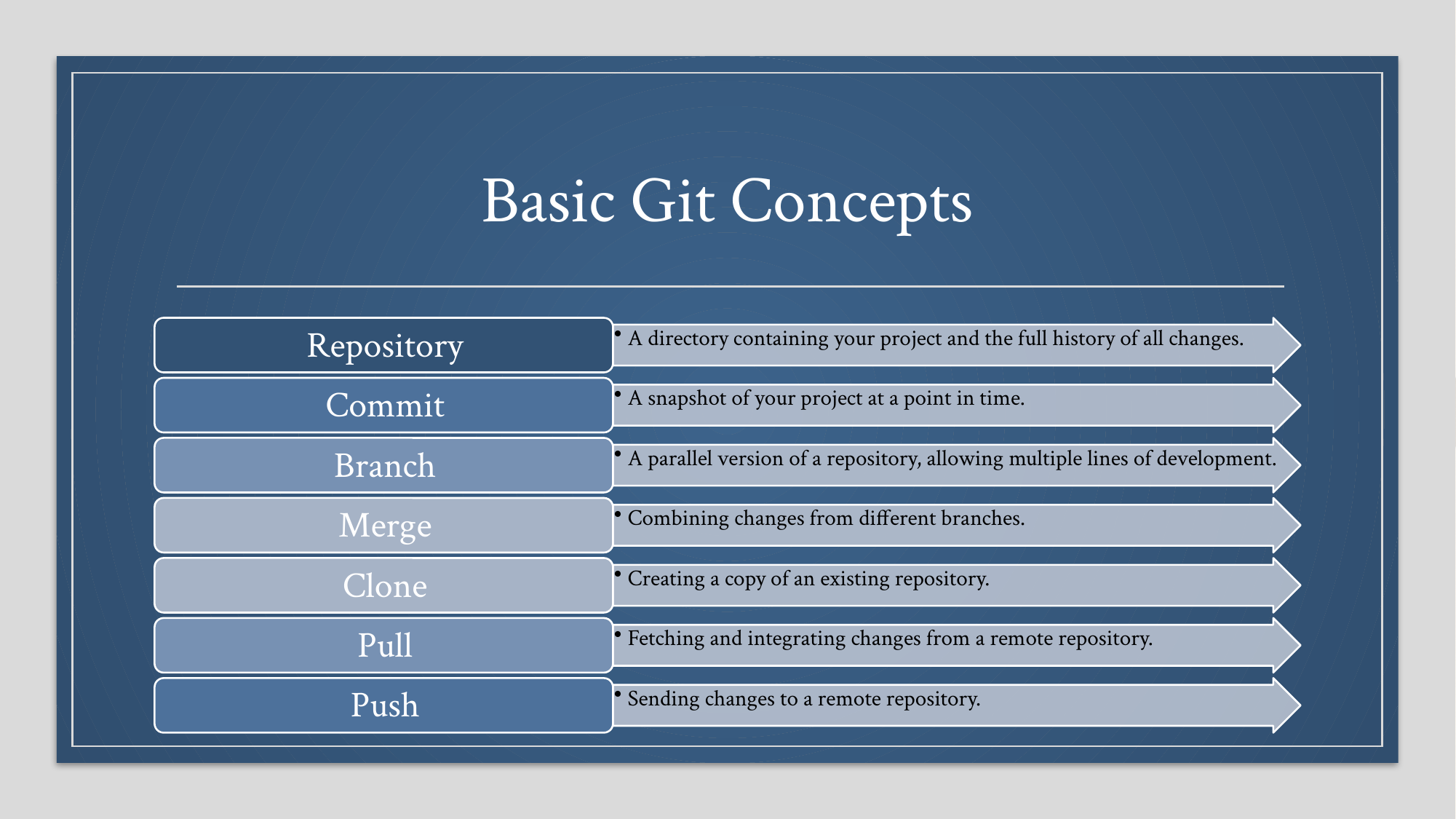

# Basic Git Concepts
A directory containing your project and the full history of all changes.
Repository
A snapshot of your project at a point in time.
Commit
A parallel version of a repository, allowing multiple lines of development.
Branch
Combining changes from different branches.
Merge
Creating a copy of an existing repository.
Clone
Fetching and integrating changes from a remote repository.
Pull
Sending changes to a remote repository.
Push